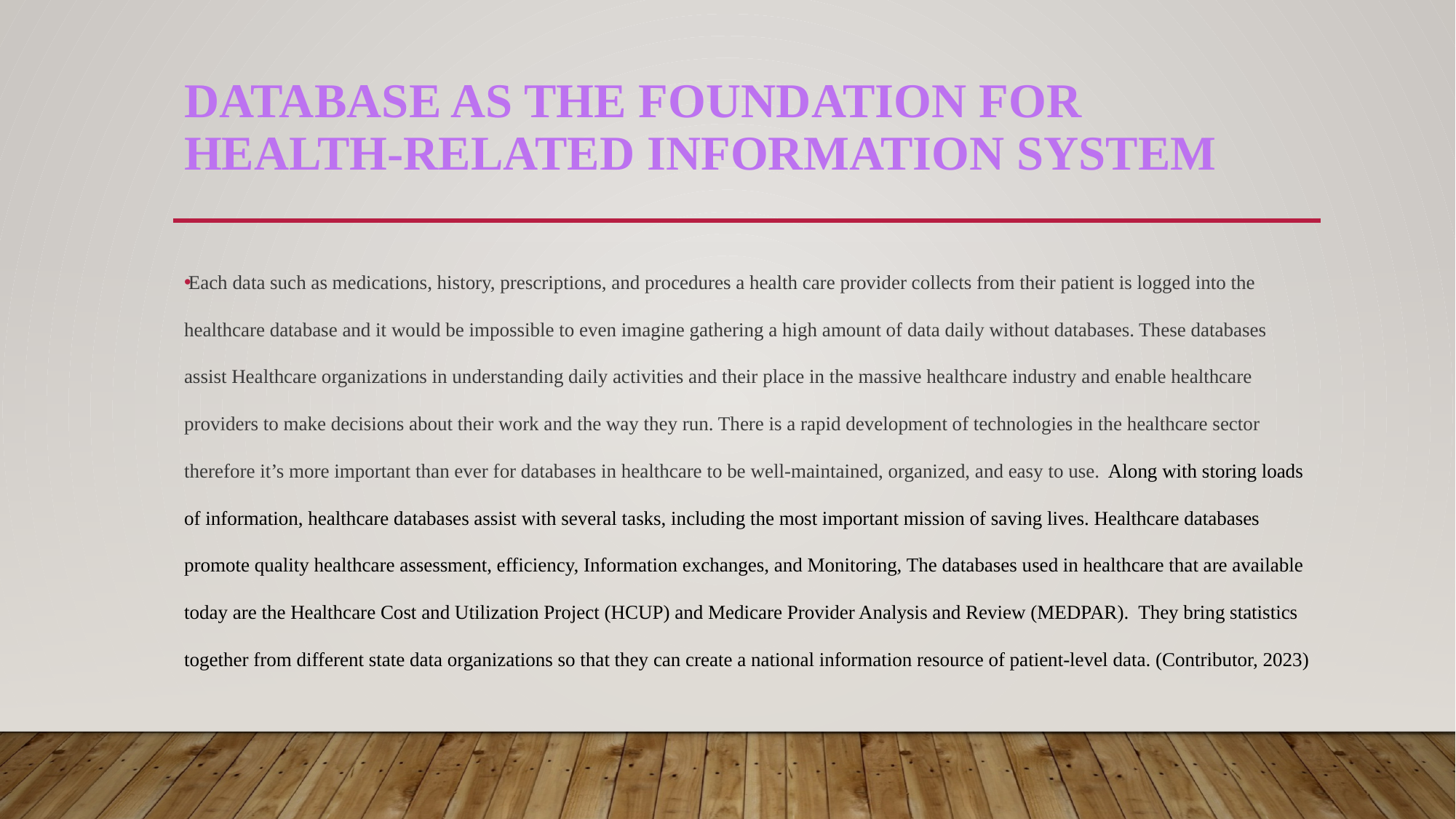

# Database as the foundation for health-related information system
Each data such as medications, history, prescriptions, and procedures a health care provider collects from their patient is logged into the healthcare database and it would be impossible to even imagine gathering a high amount of data daily without databases. These databases assist Healthcare organizations in understanding daily activities and their place in the massive healthcare industry and enable healthcare providers to make decisions about their work and the way they run. There is a rapid development of technologies in the healthcare sector therefore it’s more important than ever for databases in healthcare to be well-maintained, organized, and easy to use.  Along with storing loads of information, healthcare databases assist with several tasks, including the most important mission of saving lives. Healthcare databases promote quality healthcare assessment, efficiency, Information exchanges, and Monitoring, The databases used in healthcare that are available today are the Healthcare Cost and Utilization Project (HCUP) and Medicare Provider Analysis and Review (MEDPAR).  They bring statistics together from different state data organizations so that they can create a national information resource of patient-level data. (Contributor, 2023)